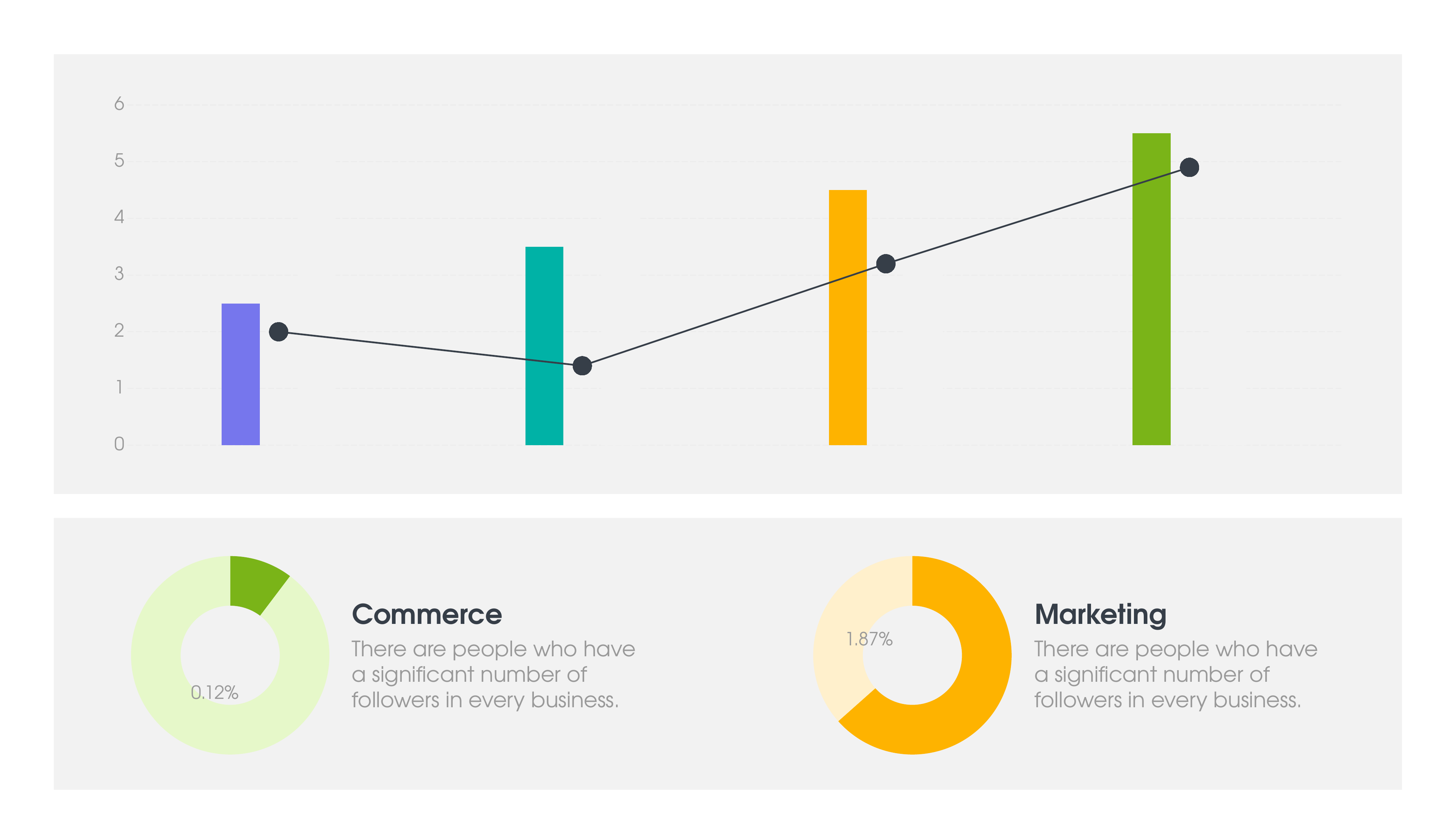

### Chart

| Category | Series 1 | Series 2 | Series 3 |
|---|---|---|---|
| August | 2.5 | 5.5 | 2.0 |
| September | 3.5 | 4.5 | 1.4 |
| October | 4.5 | 3.5 | 3.2 |
| November | 5.5 | 2.5 | 4.9 |

### Chart

| Category | Sales |
|---|---|
| 1st Qtr | 1.0 |
| 2nd Qtr | 8.7 |

### Chart

| Category | Sales |
|---|---|
| 1st Qtr | 8.5 |
| 2nd Qtr | 4.9 |
Commerce
Marketing
1.87%
There are people who have a significant number of followers in every business.
There are people who have a significant number of followers in every business.
0.12%